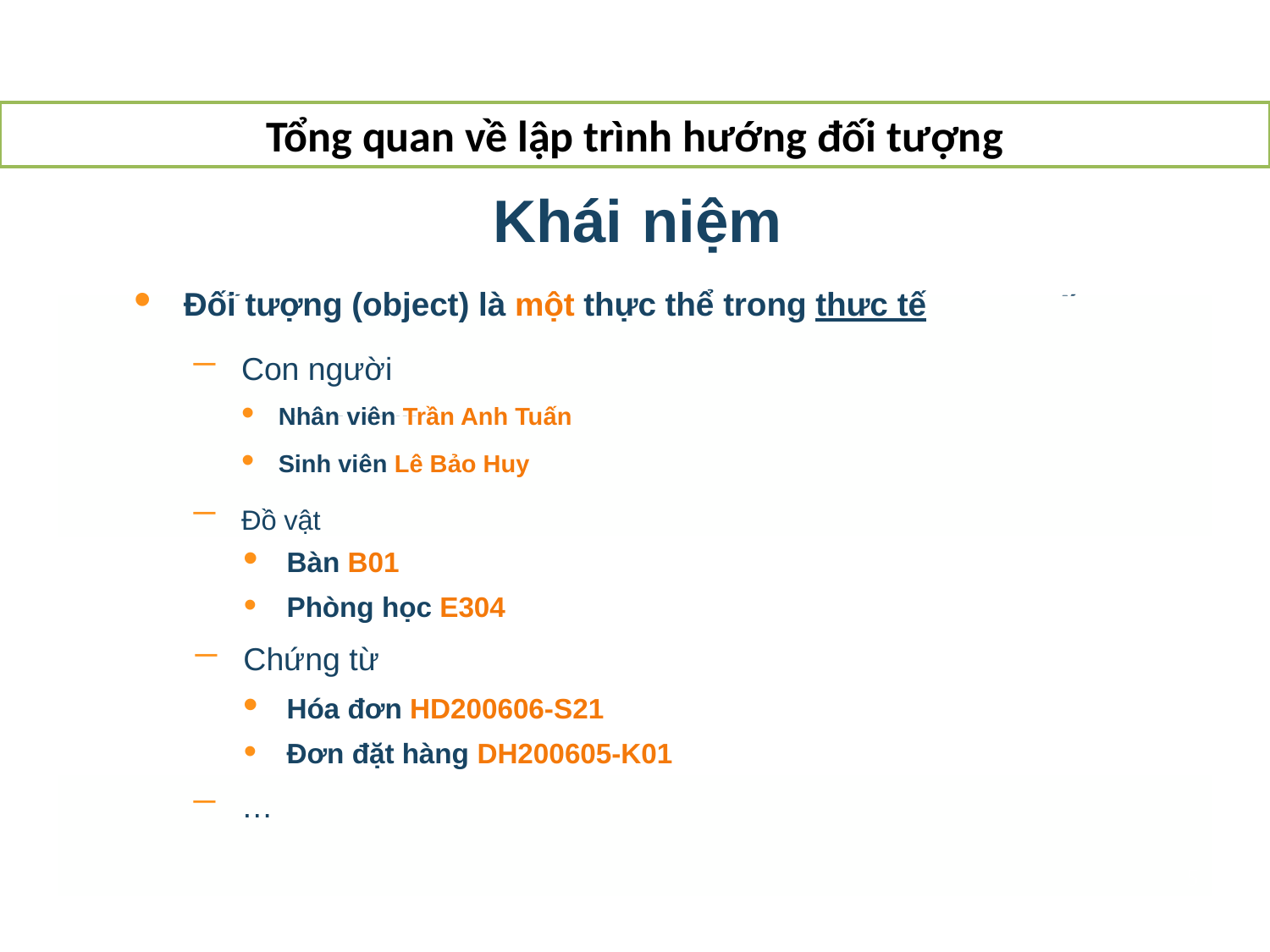

Tổng quan về lập trình hướng đối tượng
Khái
niệm
ố                                                                           ế

•  Đối tượng (object) là một thực thể trong thực tế
− Con người
•  Nhân viên Trần Anh Tuấn
•  Sinh viên Lê Bảo Huy
− Đồ vật

Nhân viên

•
•
Bàn B01
Phòng học E304
−
Chứng từ
•
•
Hóa đơn HD200606-S21
Đơn đặt hàng DH200605-K01

− …
5